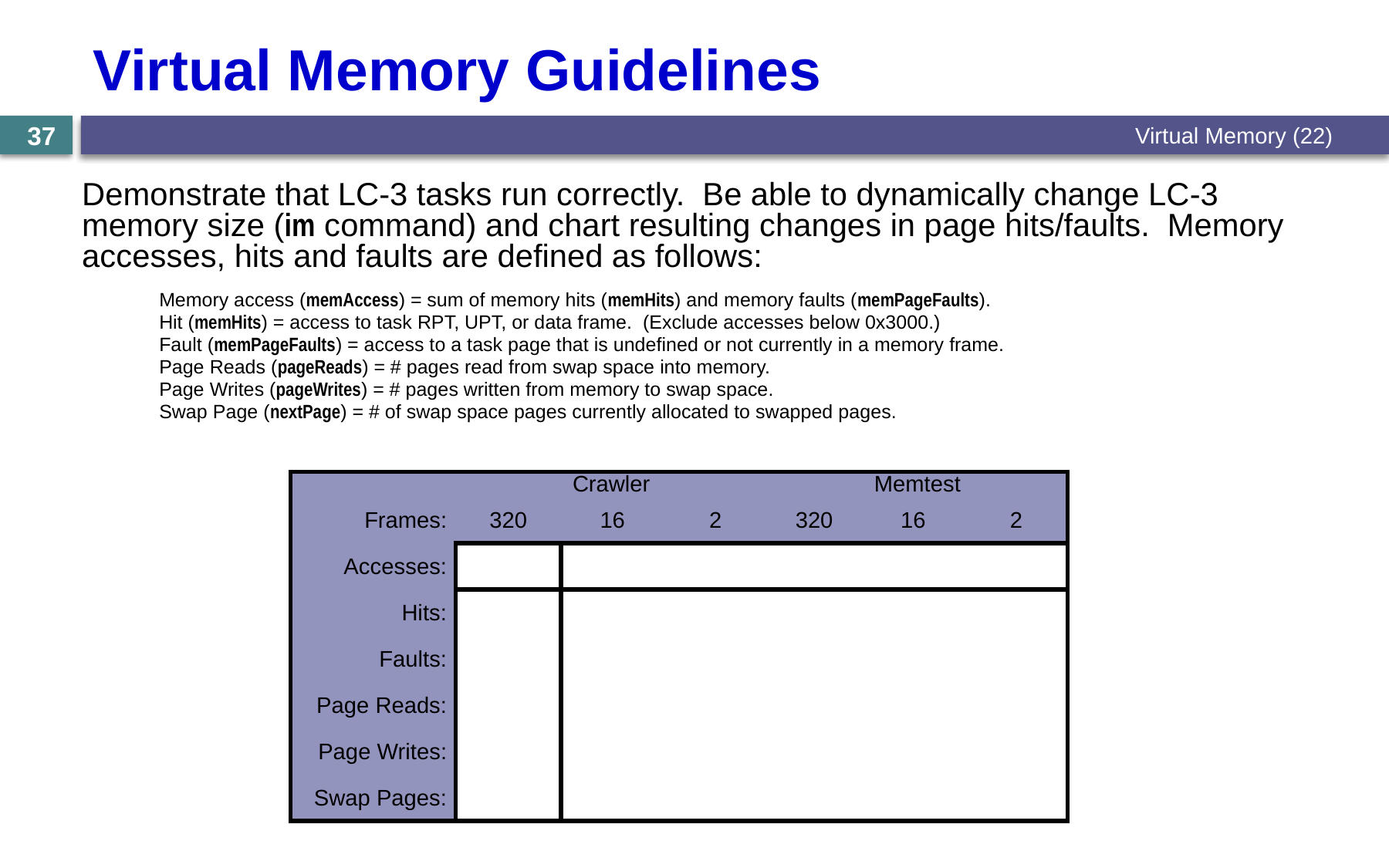

# Virtual Memory Guidelines
Virtual Memory (22)
37
Demonstrate that LC-3 tasks run correctly.  Be able to dynamically change LC-3 memory size (im command) and chart resulting changes in page hits/faults.  Memory accesses, hits and faults are defined as follows:

	Memory access (memAccess) = sum of memory hits (memHits) and memory faults (memPageFaults).
	Hit (memHits) = access to task RPT, UPT, or data frame.  (Exclude accesses below 0x3000.)
	Fault (memPageFaults) = access to a task page that is undefined or not currently in a memory frame.
	Page Reads (pageReads) = # pages read from swap space into memory.
	Page Writes (pageWrites) = # pages written from memory to swap space.
	Swap Page (nextPage) = # of swap space pages currently allocated to swapped pages.

|  | Crawler |  |  | Memtest |  |  |
| --- | --- | --- | --- | --- | --- | --- |
| Frames: | 320 | 16 | 2 | 320 | 16 | 2 |
| Accesses: |  |  |  |  |  |  |
| Hits: |  |  |  |  |  |  |
| Faults: |  |  |  |  |  |  |
| Page Reads: |  |  |  |  |  |  |
| Page Writes: |  |  |  |  |  |  |
| Swap Pages: |  |  |  |  |  |  |